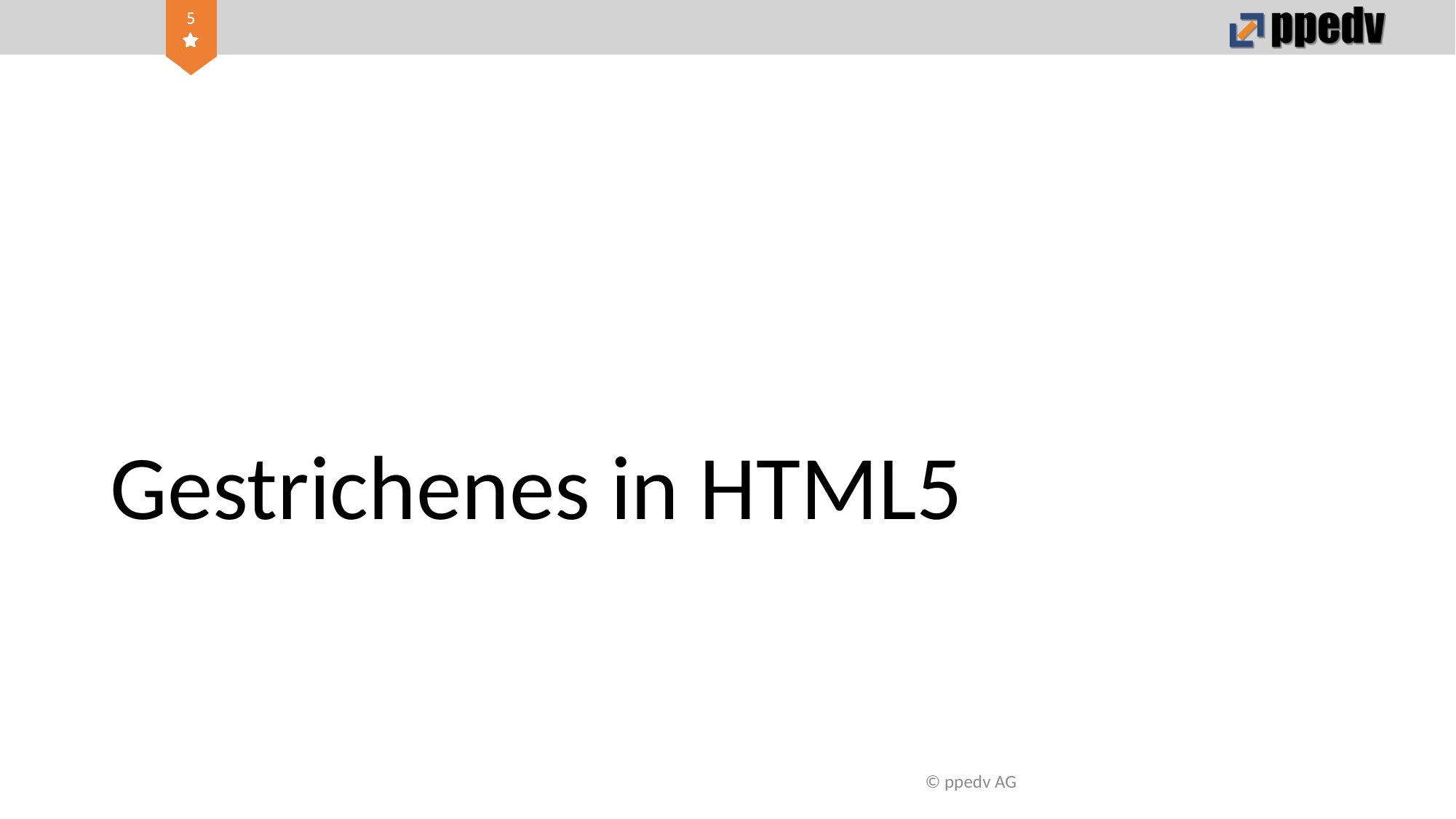

# Gestrichenes in HTML5

© ppedv AG